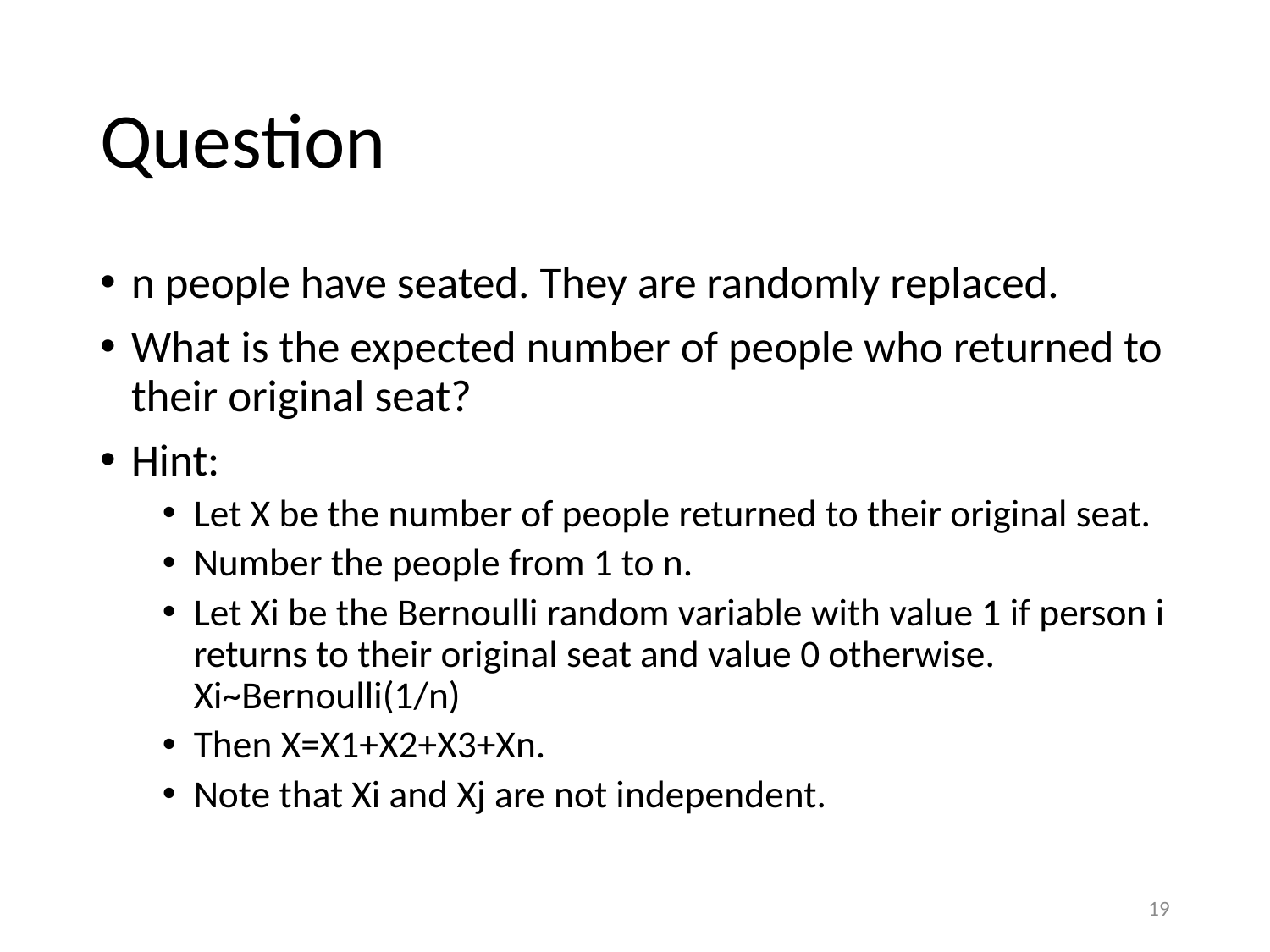

# Question
n people have seated. They are randomly replaced.
What is the expected number of people who returned to their original seat?
Hint:
Let X be the number of people returned to their original seat.
Number the people from 1 to n.
Let Xi be the Bernoulli random variable with value 1 if person i returns to their original seat and value 0 otherwise. Xi~Bernoulli(1/n)
Then X=X1+X2+X3+Xn.
Note that Xi and Xj are not independent.
19